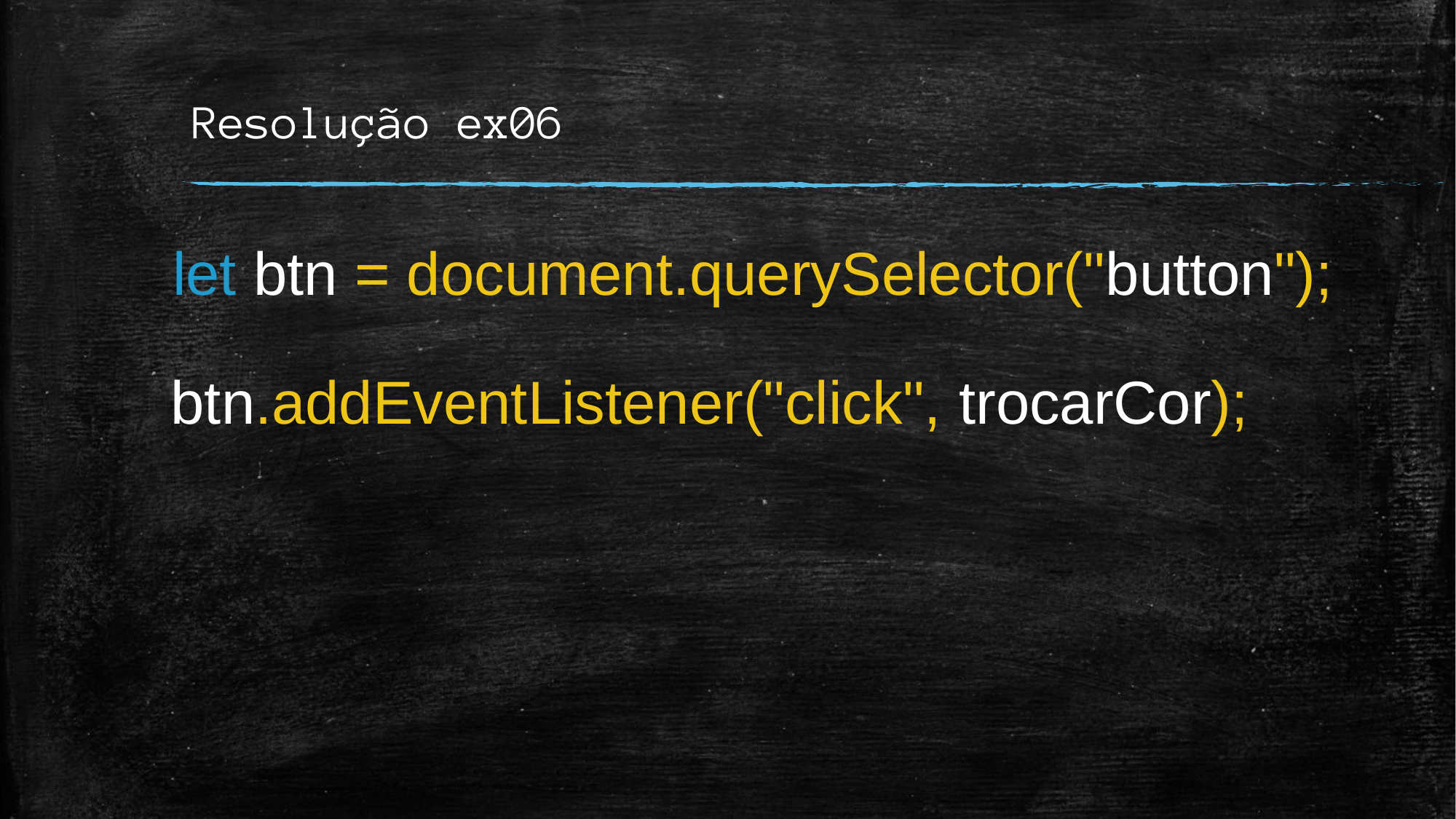

# Resolução ex06
let btn = document.querySelector("button");
btn.addEventListener("click", trocarCor);